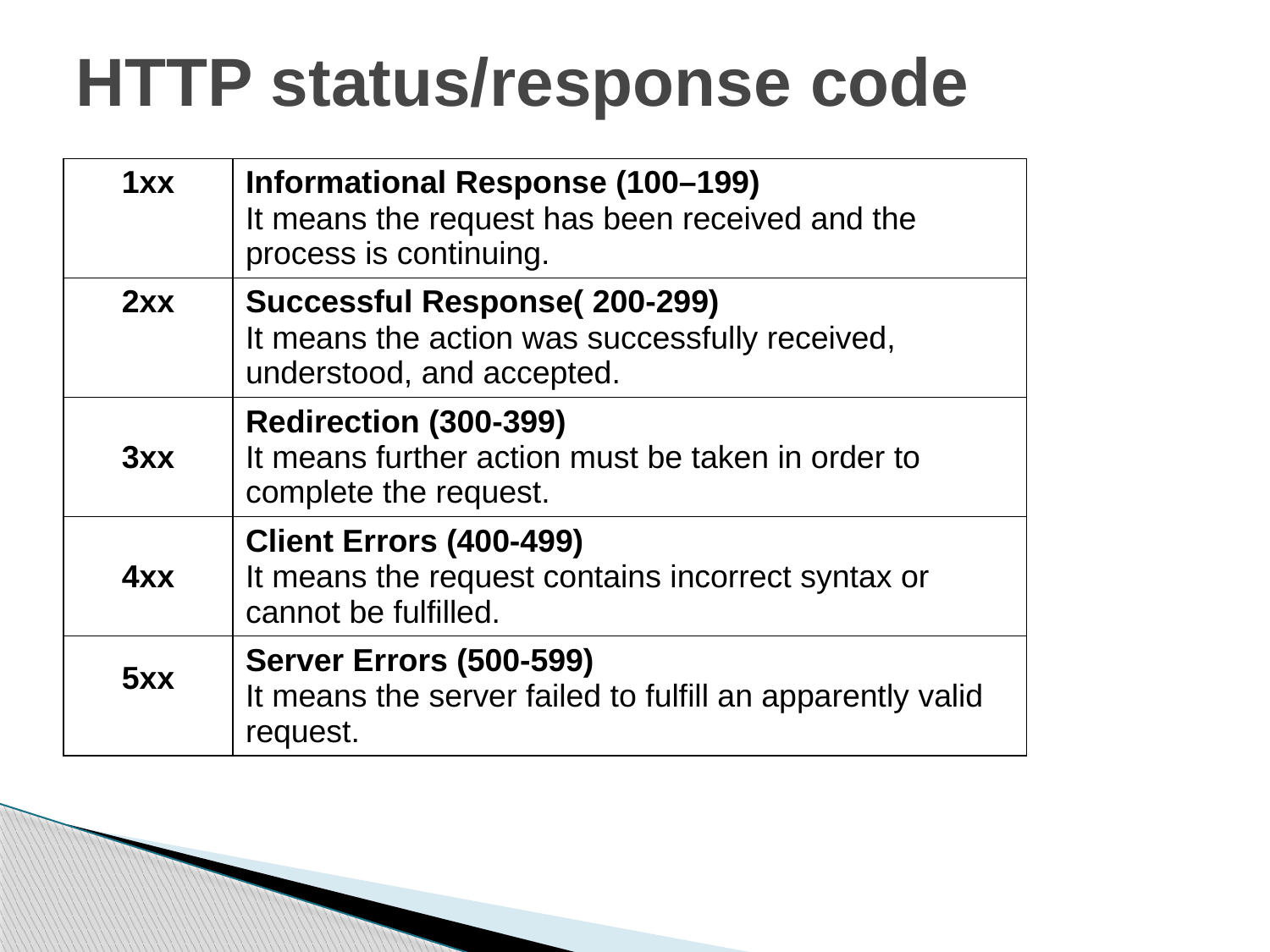

# HTTP status/response code
| 1xx | Informational Response (100–199) It means the request has been received and the process is continuing. |
| --- | --- |
| 2xx | Successful Response( 200-299) It means the action was successfully received, understood, and accepted. |
| 3xx | Redirection (300-399) It means further action must be taken in order to complete the request. |
| 4xx | Client Errors (400-499) It means the request contains incorrect syntax or cannot be fulfilled. |
| 5xx | Server Errors (500-599) It means the server failed to fulfill an apparently valid request. |